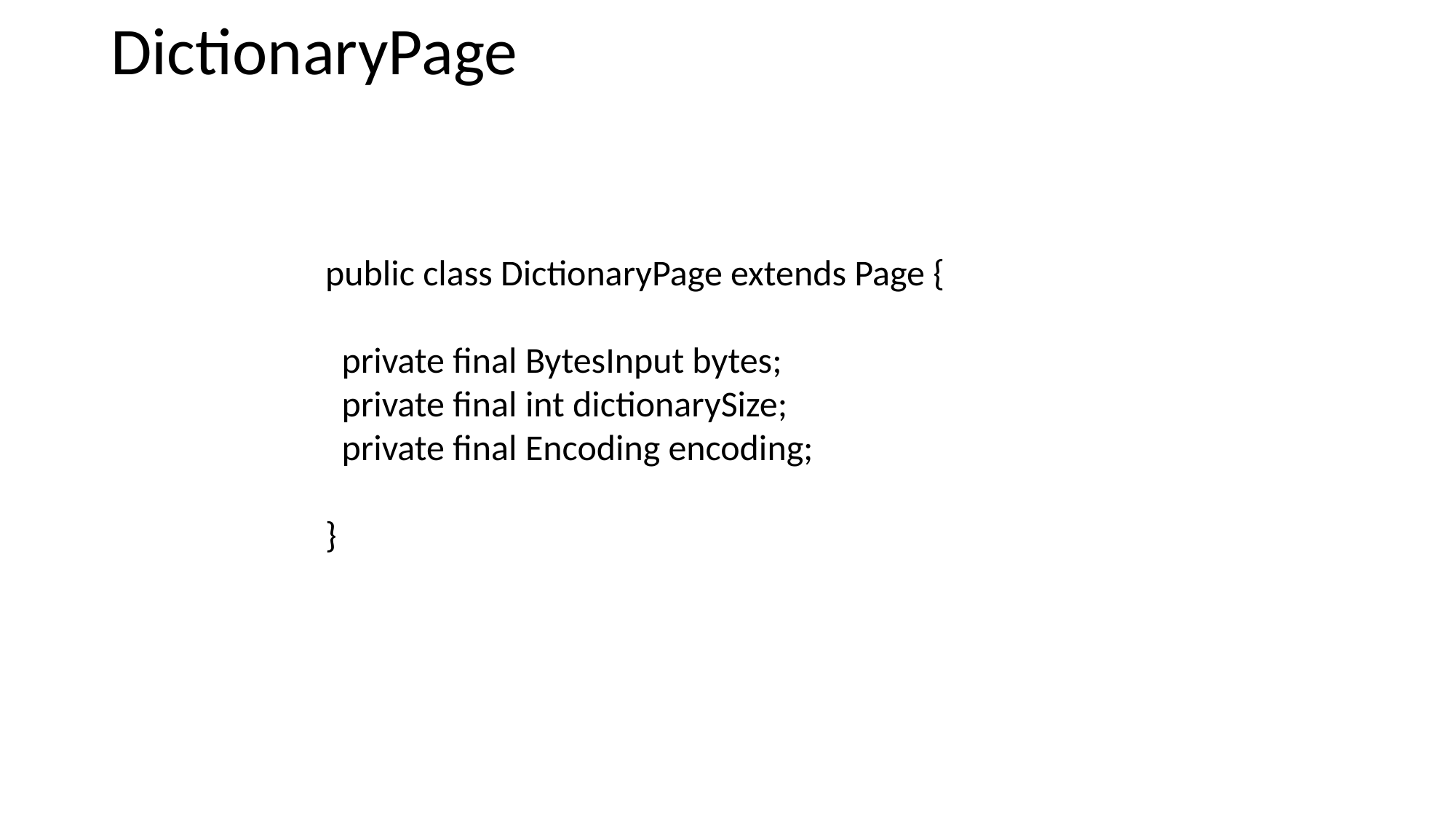

# DictionaryPage
public class DictionaryPage extends Page {

  private final BytesInput bytes;
  private final int dictionarySize;
  private final Encoding encoding;

}